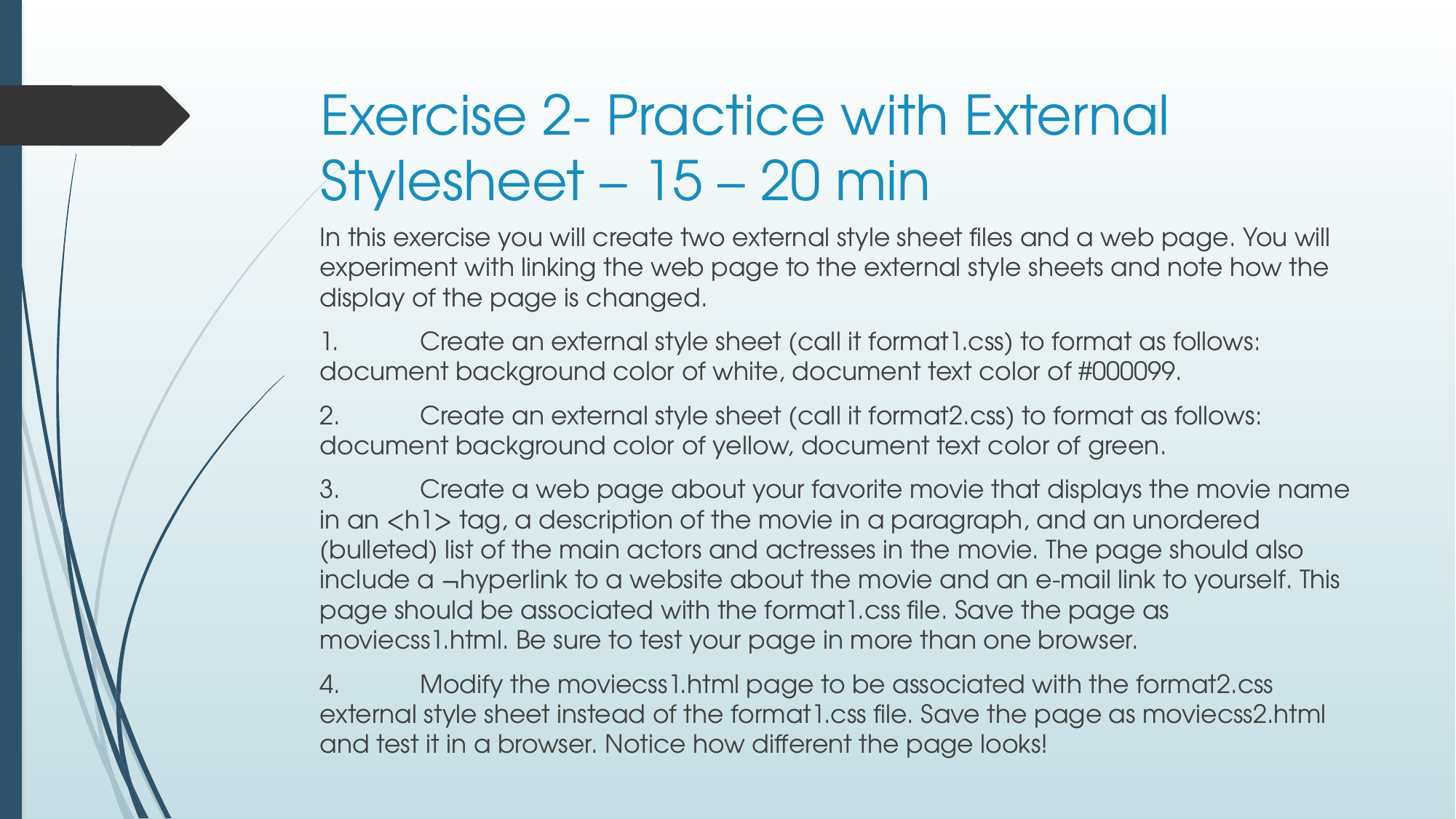

# Exercise 2- Practice with External Stylesheet – 15 – 20 min
In this exercise you will create two external style sheet files and a web page. You will experiment with linking the web page to the external style sheets and note how the display of the page is changed.
1.	Create an external style sheet (call it format1.css) to format as follows: document background color of white, document text color of #000099.
2.	Create an external style sheet (call it format2.css) to format as follows: document background color of yellow, document text color of green.
3.	Create a web page about your favorite movie that displays the movie name in an <h1> tag, a description of the movie in a paragraph, and an unordered (bulleted) list of the main actors and actresses in the movie. The page should also include a ¬hyperlink to a website about the movie and an e-mail link to yourself. This page should be associated with the format1.css file. Save the page as moviecss1.html. Be sure to test your page in more than one browser.
4.	Modify the moviecss1.html page to be associated with the format2.css external style sheet instead of the format1.css file. Save the page as moviecss2.html and test it in a browser. Notice how different the page looks!